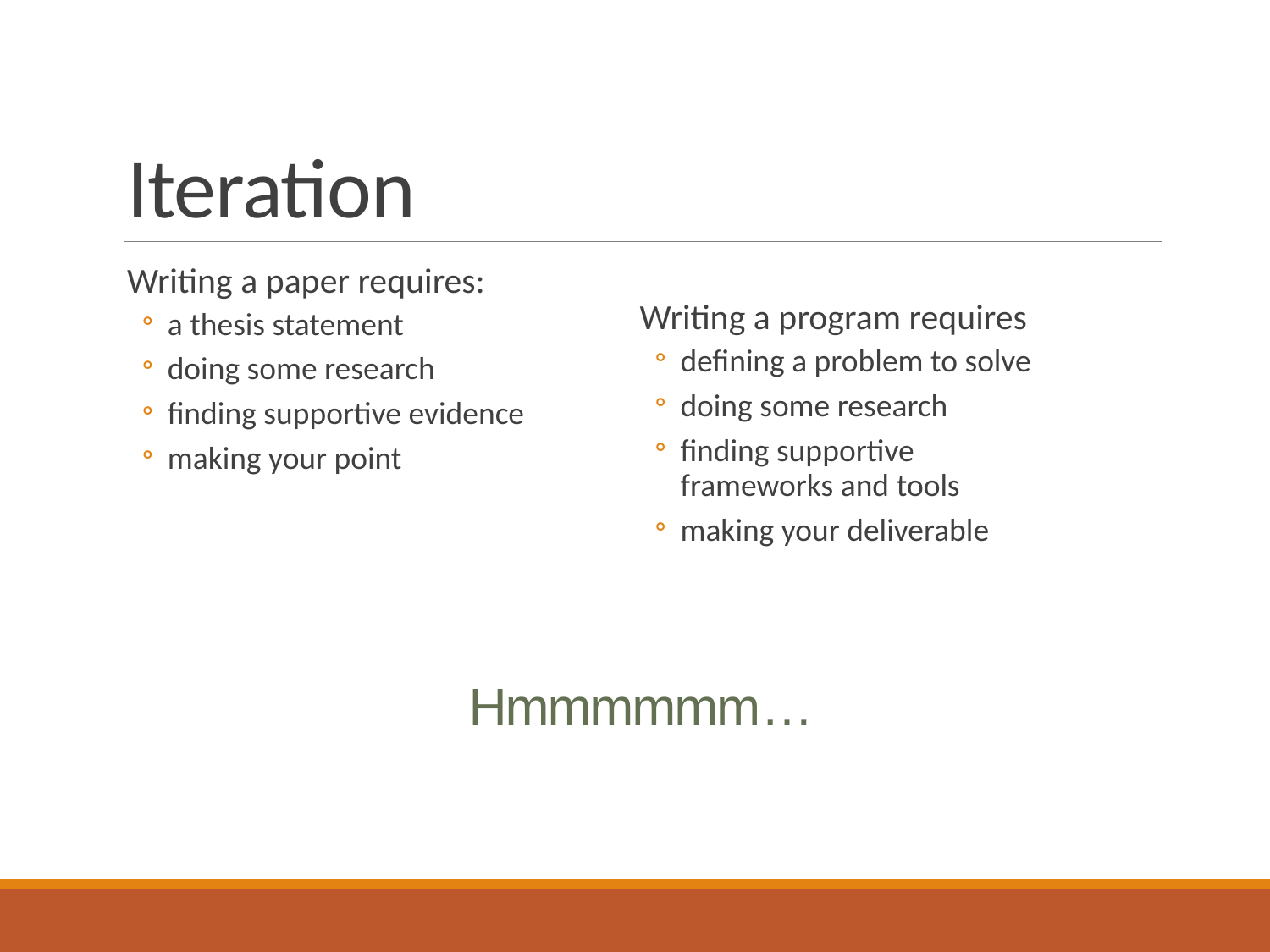

# Iteration
Writing a paper requires:
a thesis statement
doing some research
finding supportive evidence
making your point
Writing a program requires
defining a problem to solve
doing some research
finding supportive frameworks and tools
making your deliverable

Hmmmmmm…